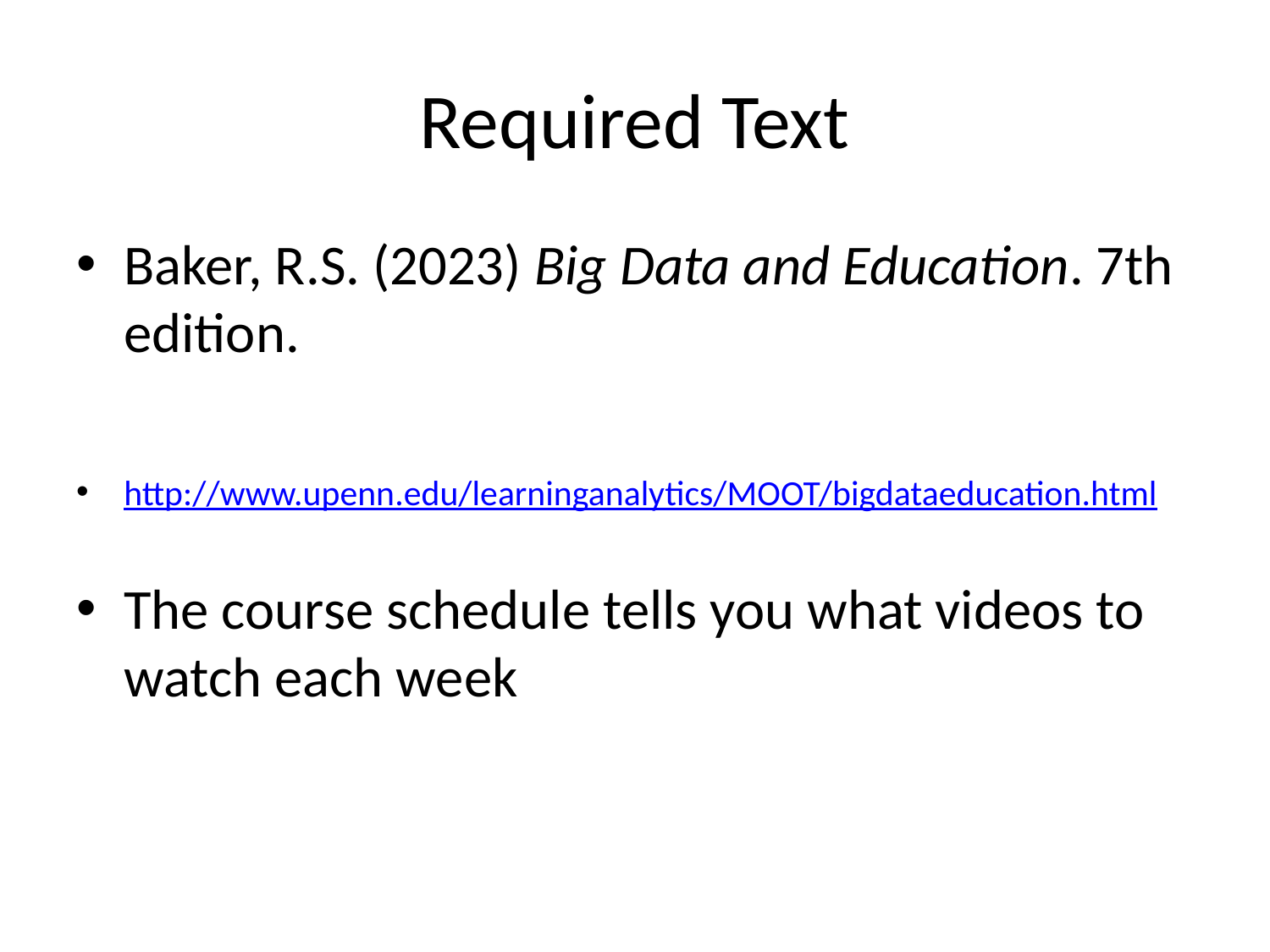

# Required Text
Baker, R.S. (2023) Big Data and Education. 7th edition.

http://www.upenn.edu/learninganalytics/MOOT/bigdataeducation.html

The course schedule tells you what videos to watch each week